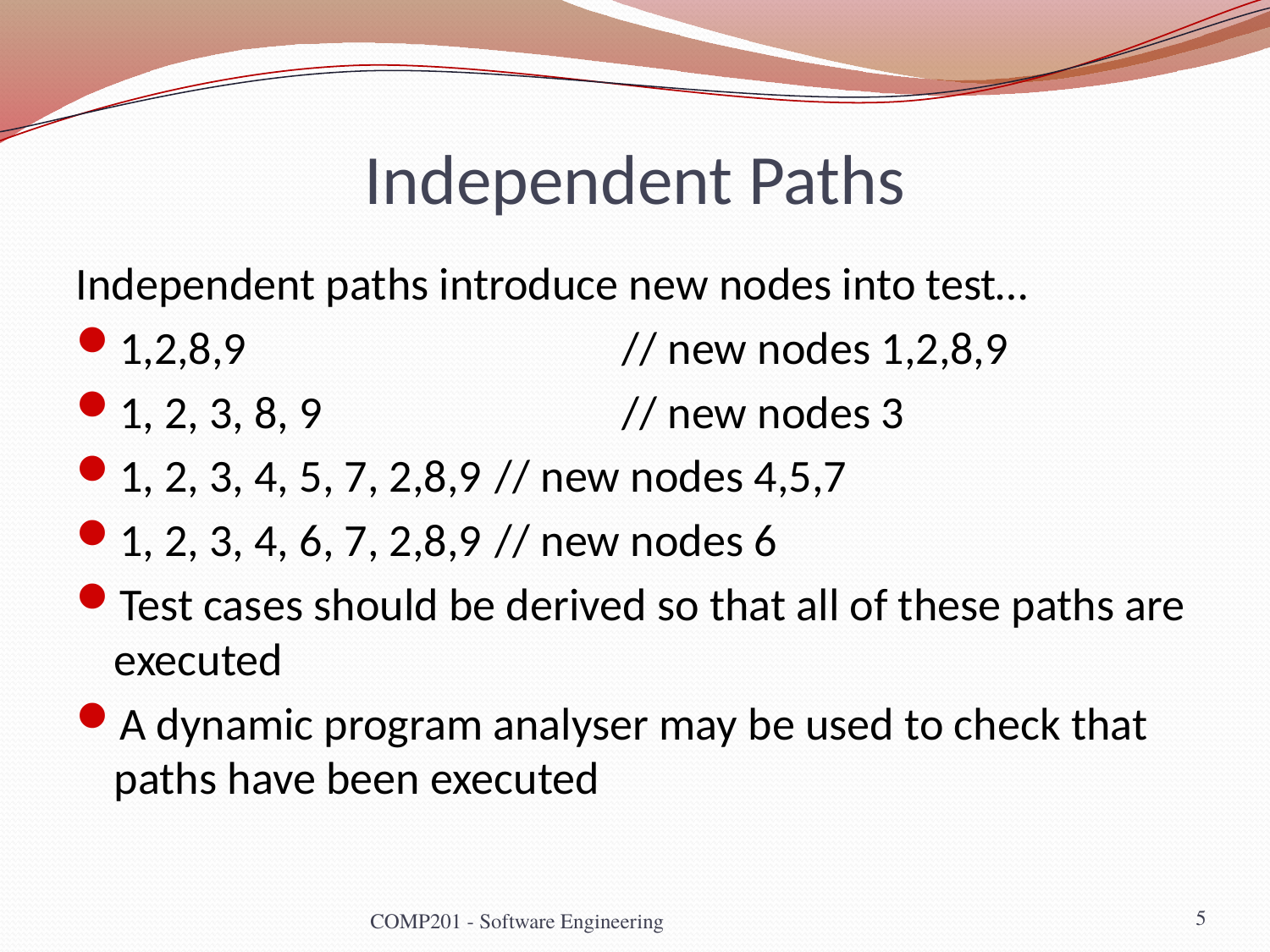

# Independent Paths
Independent paths introduce new nodes into test…
1,2,8,9			// new nodes 1,2,8,9
1, 2, 3, 8, 9			// new nodes 3
1, 2, 3, 4, 5, 7, 2,8,9	// new nodes 4,5,7
1, 2, 3, 4, 6, 7, 2,8,9	// new nodes 6
Test cases should be derived so that all of these paths are executed
A dynamic program analyser may be used to check that paths have been executed
COMP201 - Software Engineering
5